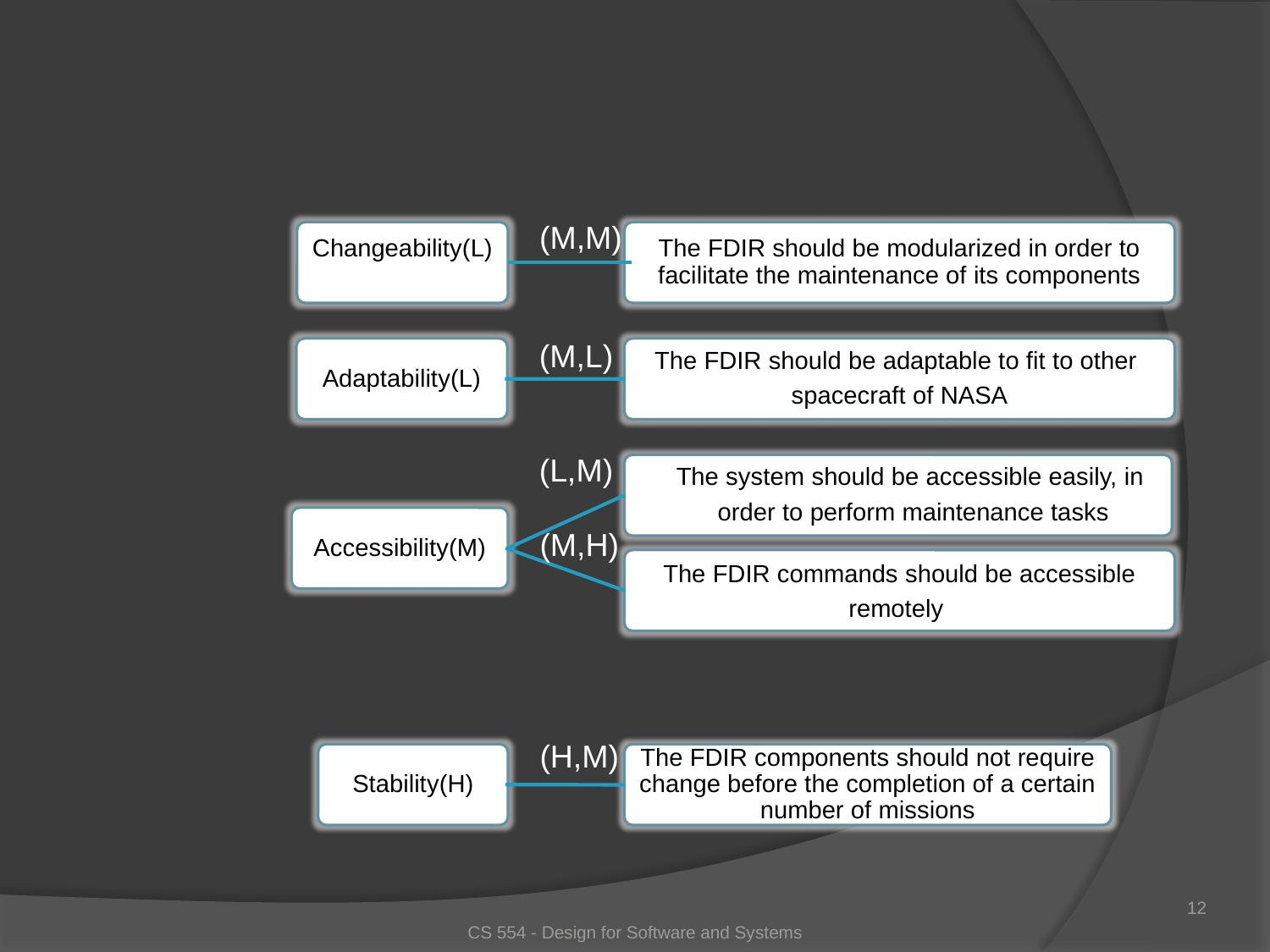

(M,M)

Changeability(L)

The FDIR should be modularized in order to facilitate the maintenance of its components
(M,L)

Adaptability(L)

The FDIR should be adaptable to fit to other
spacecraft of NASA
(L,M)

The system should be accessible easily, in
order to perform maintenance tasks

Accessibility(M)
(M,H)

The FDIR commands should be accessible
remotely

(H,M)

Stability(H)

The FDIR components should not require change before the completion of a certain number of missions
12
CS 554 - Design for Software and Systems